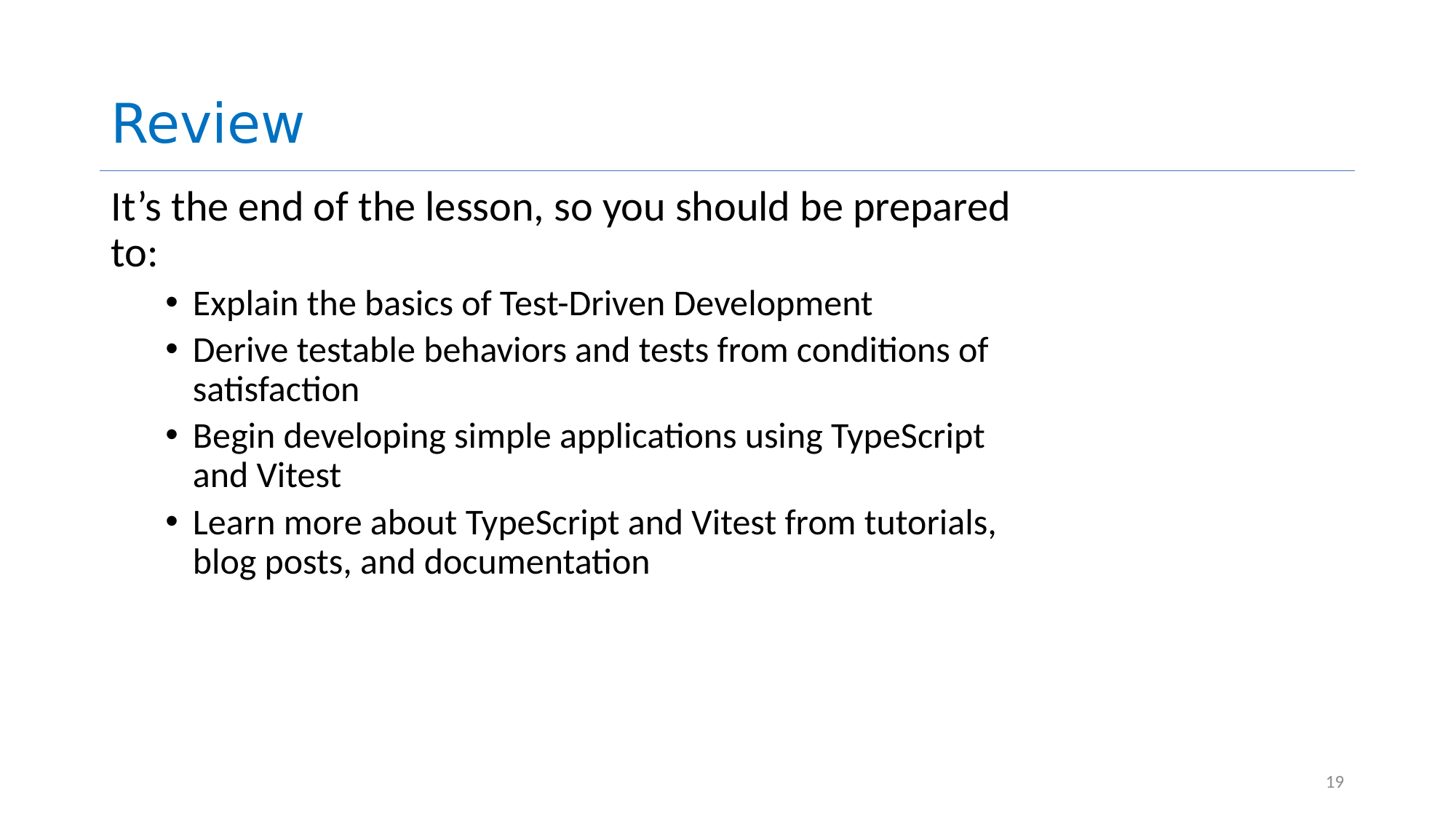

# Review
It’s the end of the lesson, so you should be prepared to:
Explain the basics of Test-Driven Development
Derive testable behaviors and tests from conditions of satisfaction
Begin developing simple applications using TypeScript and Vitest
Learn more about TypeScript and Vitest from tutorials, blog posts, and documentation

19